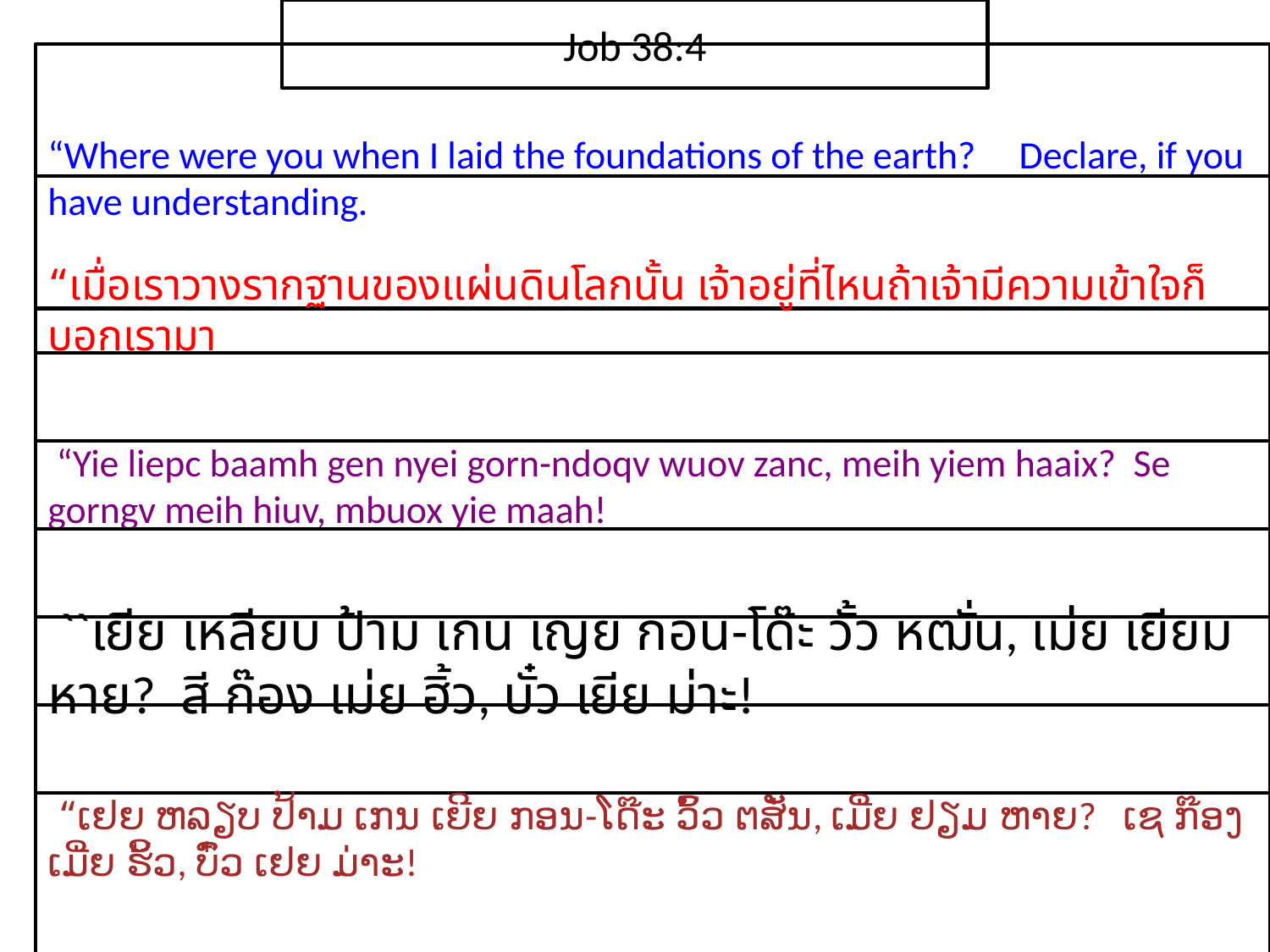

Job 38:4
“Where were you when I laid the foundations of the earth?     Declare, if you have understanding.
“เมื่อ​เรา​วางรากฐาน​ของ​แผ่นดิน​โลก​นั้น เจ้า​อยู่​ที่​ไหนถ้า​เจ้า​มี​ความ​เข้าใจ​ก็​บอก​เรา​มา
 “Yie liepc baamh gen nyei gorn-ndoqv wuov zanc, meih yiem haaix?  Se gorngv meih hiuv, mbuox yie maah!
 ``เยีย เหลียบ ป้าม เกน เญย กอน-โด๊ะ วั้ว หฒั่น, เม่ย เยียม หาย?  สี ก๊อง เม่ย ฮิ้ว, บั๋ว เยีย ม่าะ!
 “ເຢຍ ຫລຽບ ປ້າມ ເກນ ເຍີຍ ກອນ-ໂດ໊ະ ວົ້ວ ຕສັ່ນ, ເມີ່ຍ ຢຽມ ຫາຍ?   ເຊ ກ໊ອງ ເມີ່ຍ ຮິ້ວ, ບົ໋ວ ເຢຍ ມ່າະ!